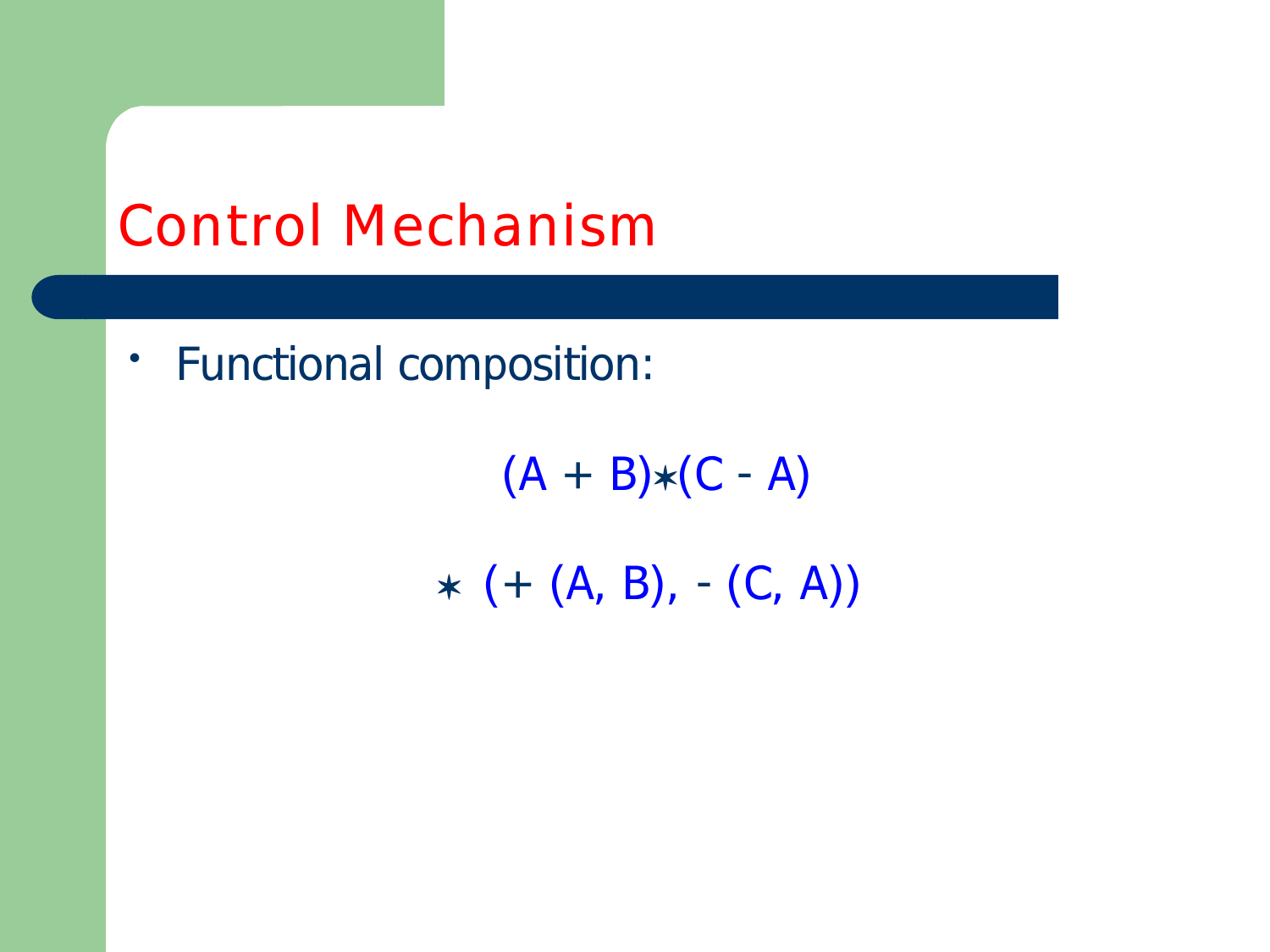

# Control Mechanism
Functional composition:

 (A + B)∗(C - A)

∗ (+ (A, B), - (C, A))